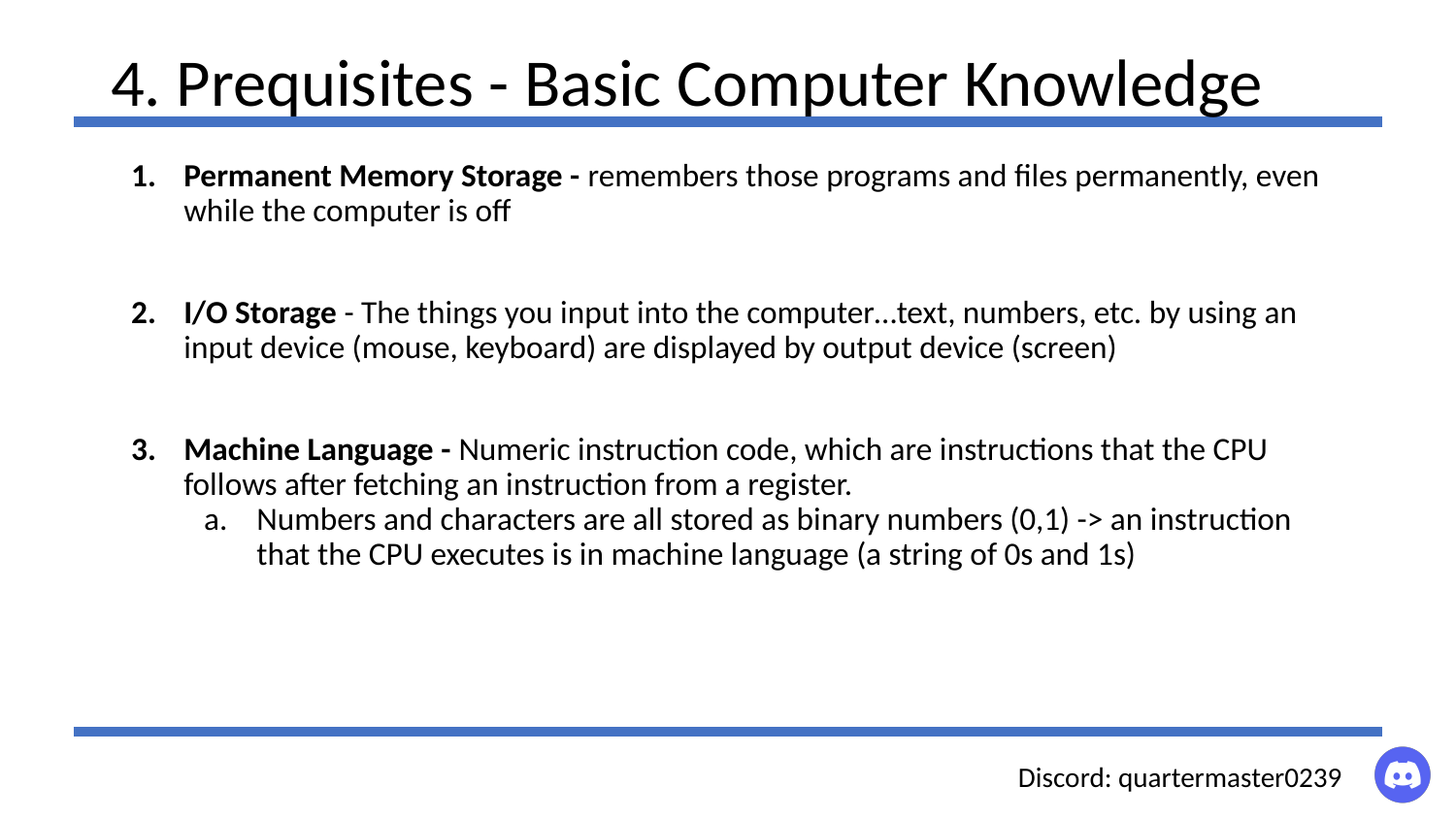

# 4. Prequisites - Basic Computer Knowledge
Permanent Memory Storage - remembers those programs and files permanently, even while the computer is off

I/O Storage - The things you input into the computer…text, numbers, etc. by using an input device (mouse, keyboard) are displayed by output device (screen)

Machine Language - Numeric instruction code, which are instructions that the CPU follows after fetching an instruction from a register.
Numbers and characters are all stored as binary numbers (0,1) -> an instruction that the CPU executes is in machine language (a string of 0s and 1s)